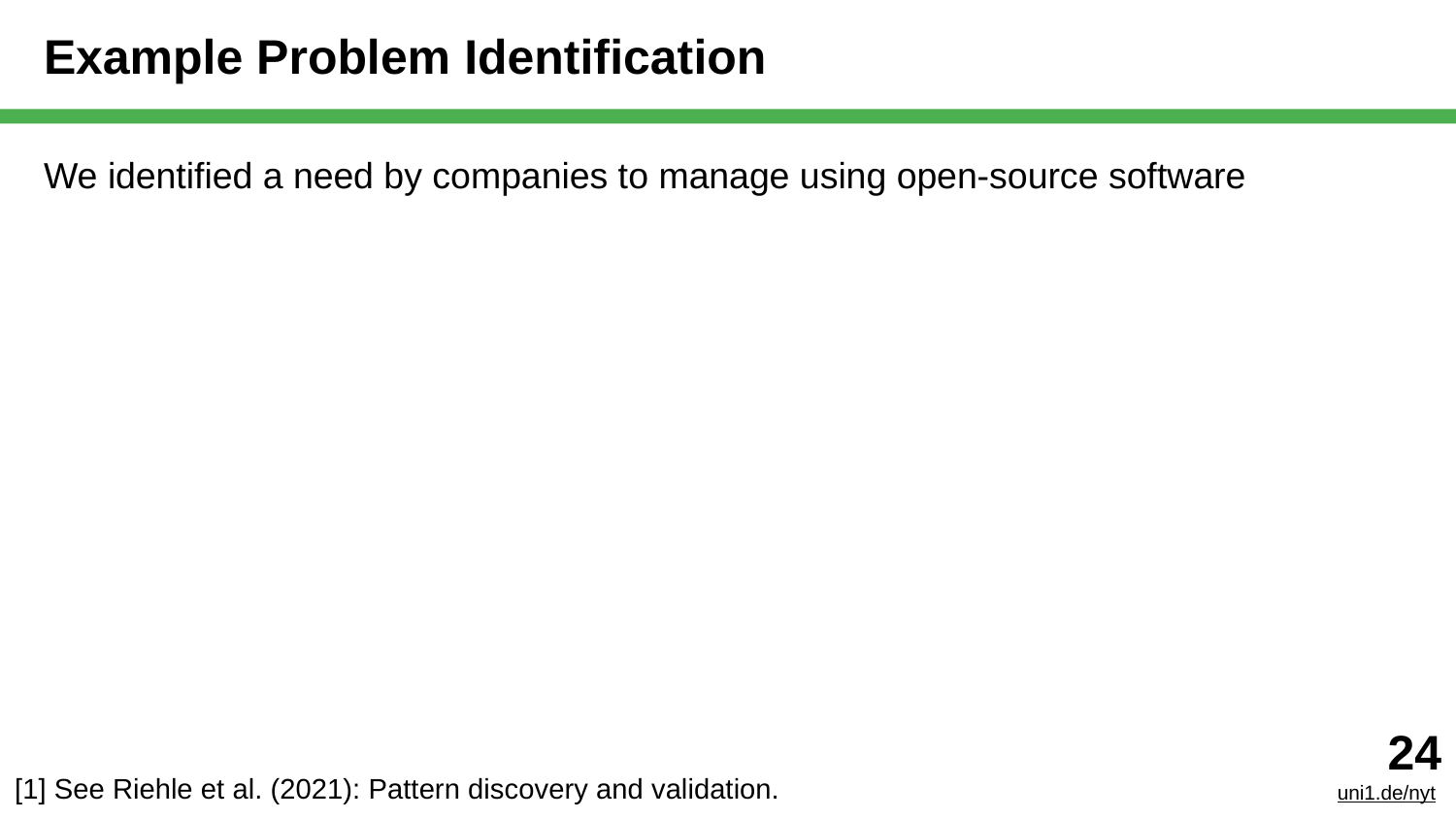

# Example Problem Identification
We identified a need by companies to manage using open-source software

24
uni1.de/nyt
[1] See Riehle et al. (2021): Pattern discovery and validation.